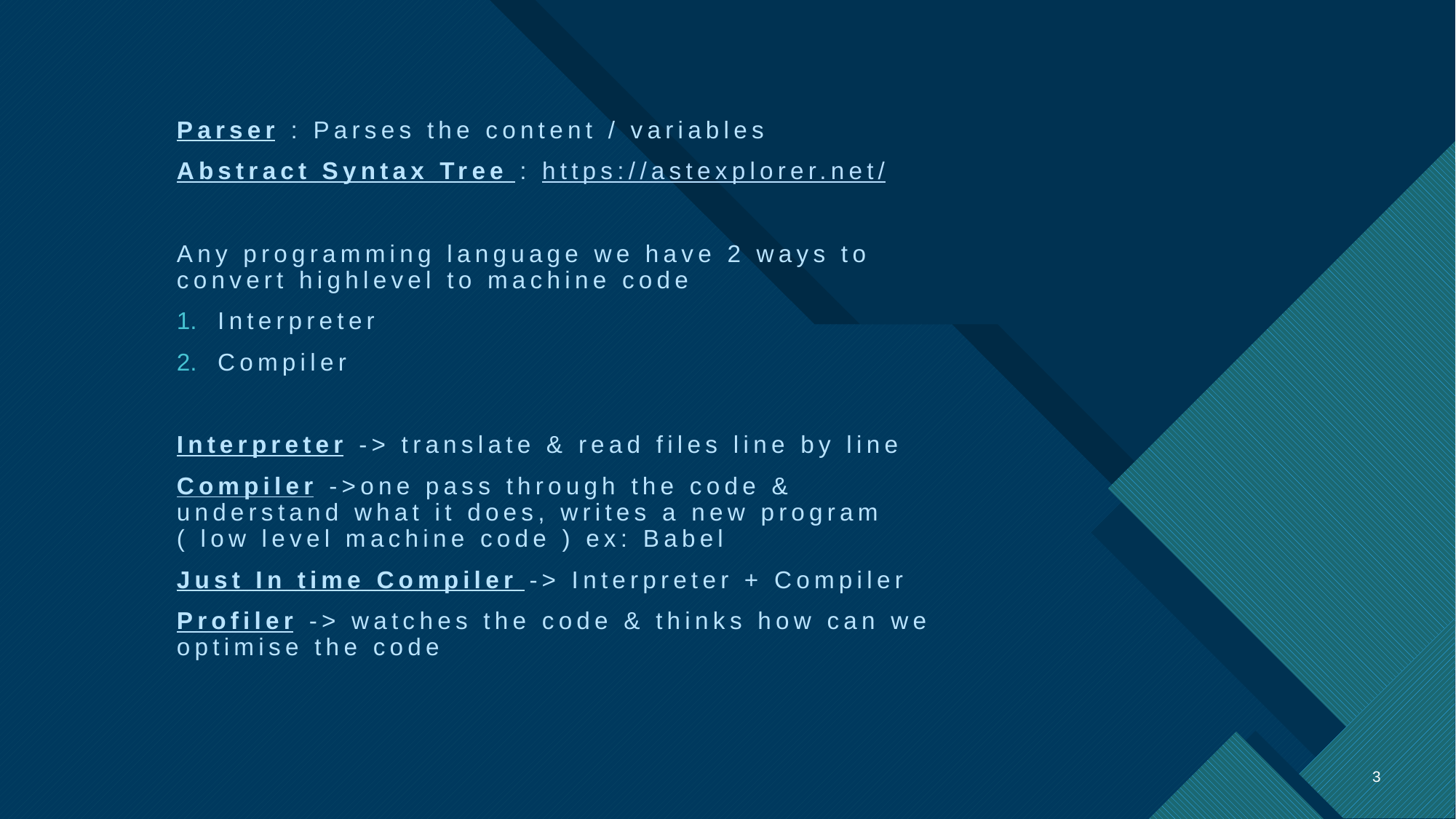

Parser : Parses the content / variables
Abstract Syntax Tree : https://astexplorer.net/

Any programming language we have 2 ways to convert highlevel to machine code
Interpreter
Compiler

Interpreter -> translate & read files line by line
Compiler ->one pass through the code & understand what it does, writes a new program ( low level machine code ) ex: Babel
Just In time Compiler -> Interpreter + Compiler
Profiler -> watches the code & thinks how can we optimise the code

3